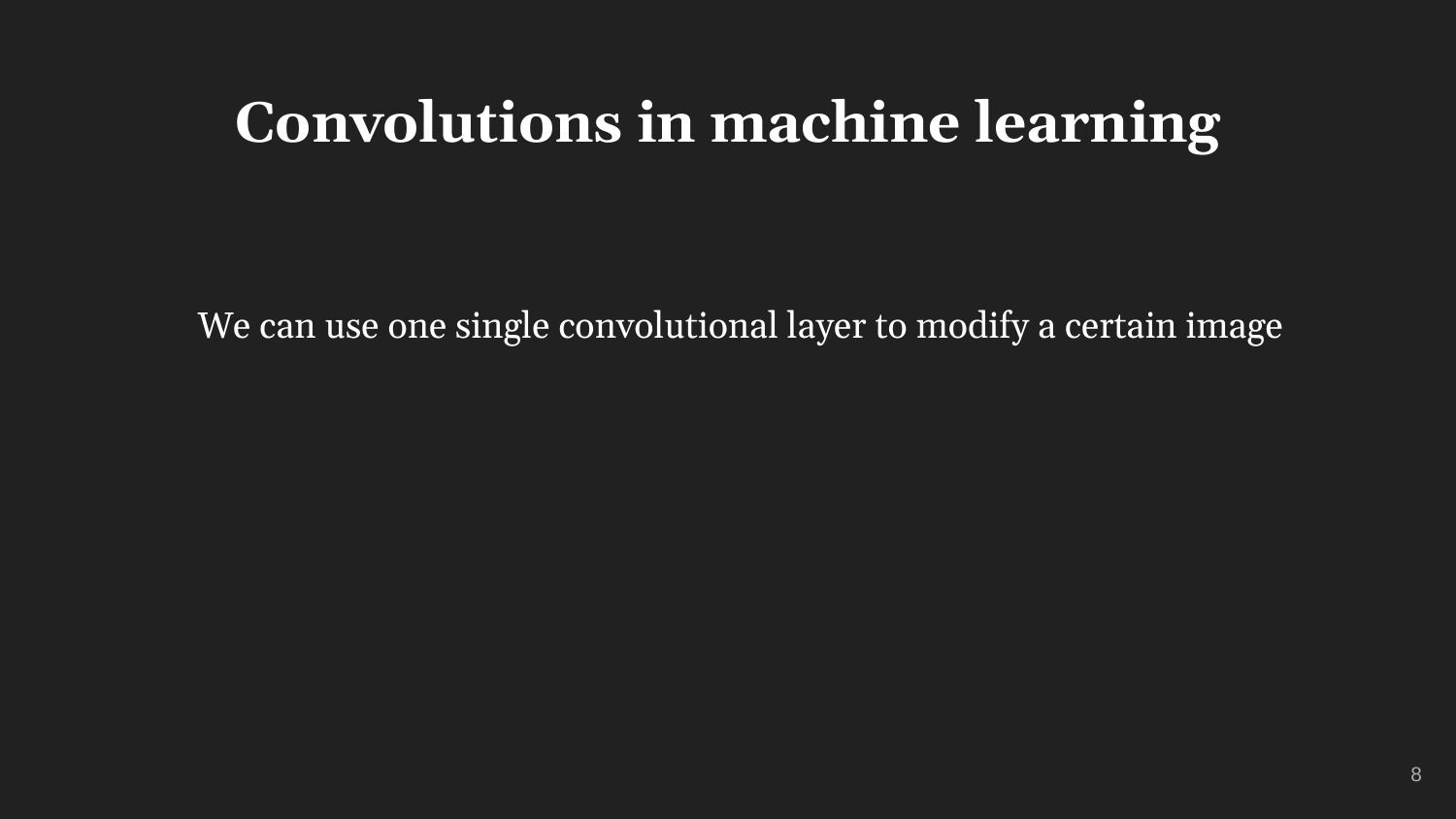

# Convolutions in machine learning
We can use one single convolutional layer to modify a certain image
8